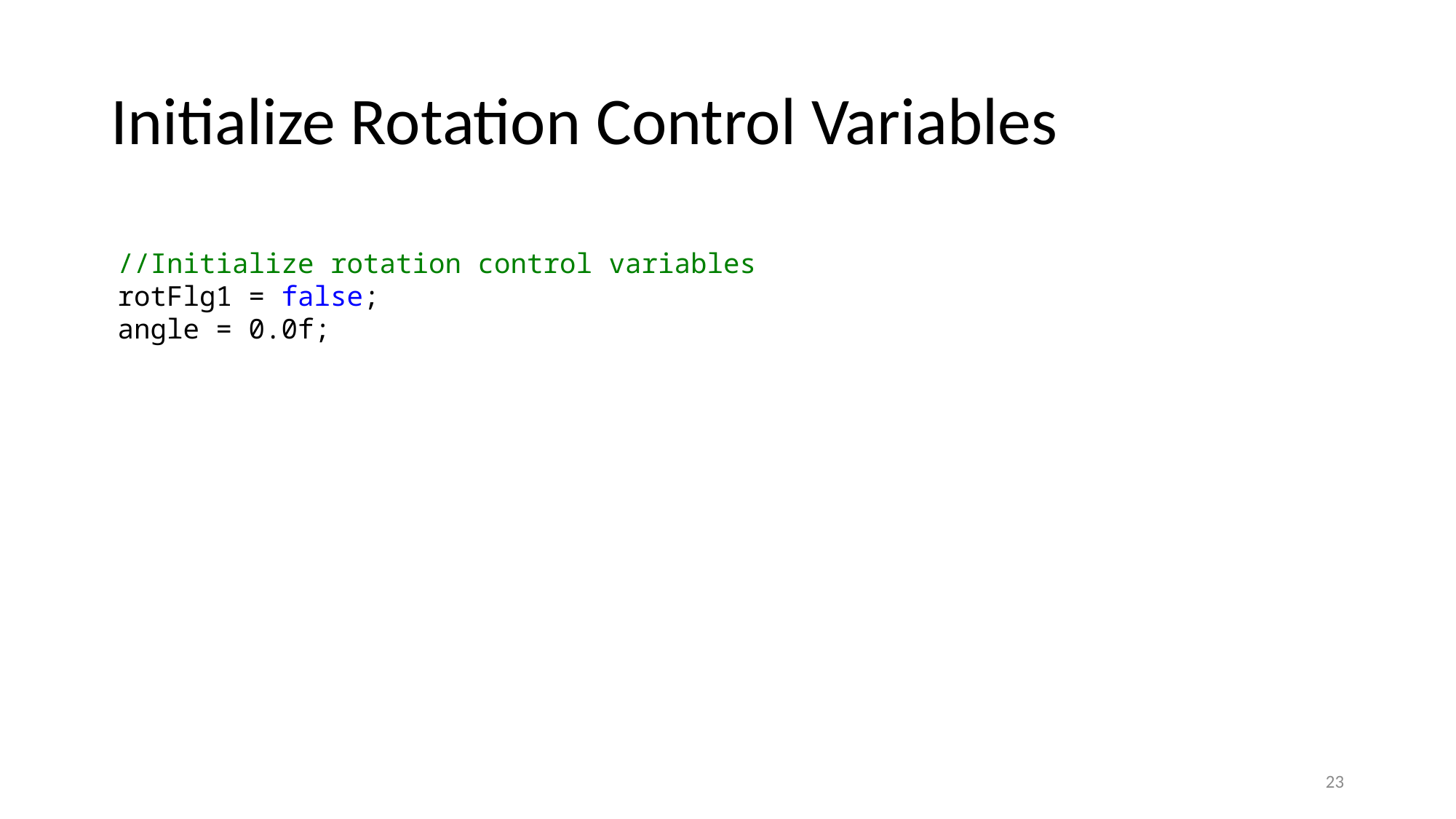

# Initialize Rotation Control Variables
//Initialize rotation control variables
rotFlg1 = false;
angle = 0.0f;
23